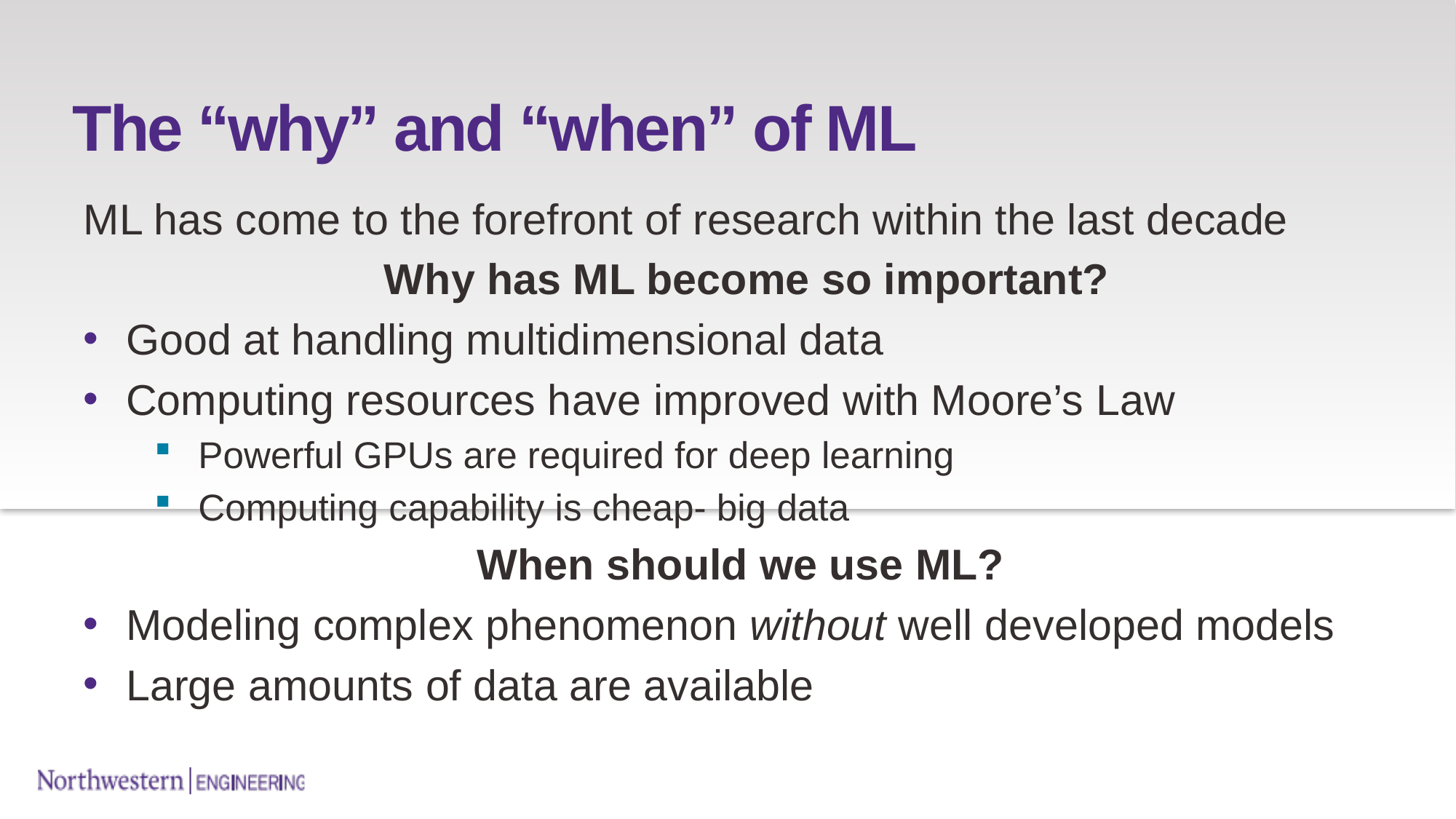

# The “why” and “when” of ML
ML has come to the forefront of research within the last decade
 Why has ML become so important?
Good at handling multidimensional data
Computing resources have improved with Moore’s Law
Powerful GPUs are required for deep learning
Computing capability is cheap- big data
When should we use ML?
Modeling complex phenomenon without well developed models
Large amounts of data are available